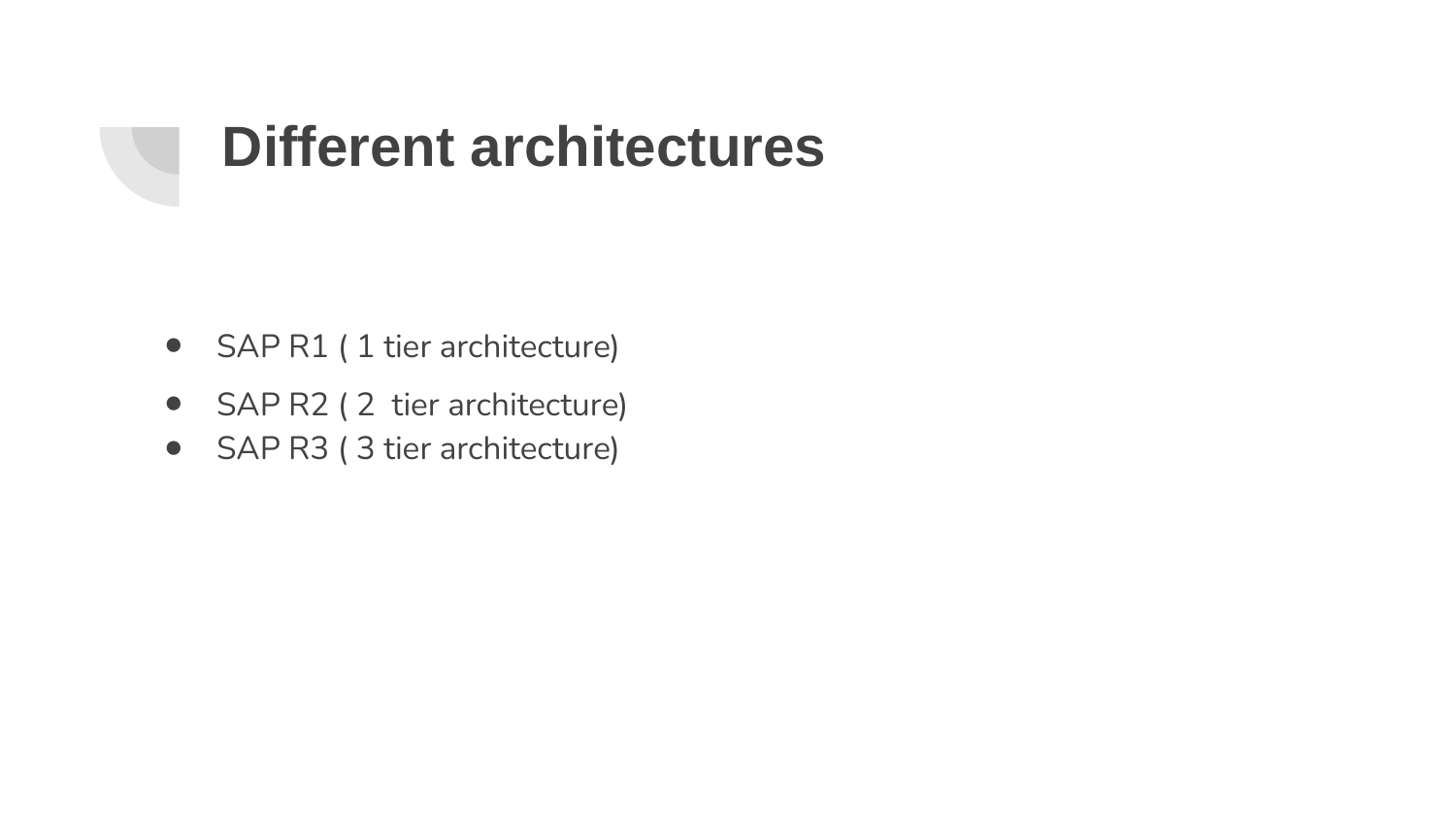

# Different architectures
SAP R1 ( 1 tier architecture)
SAP R2 ( 2  tier architecture)
SAP R3 ( 3 tier architecture)